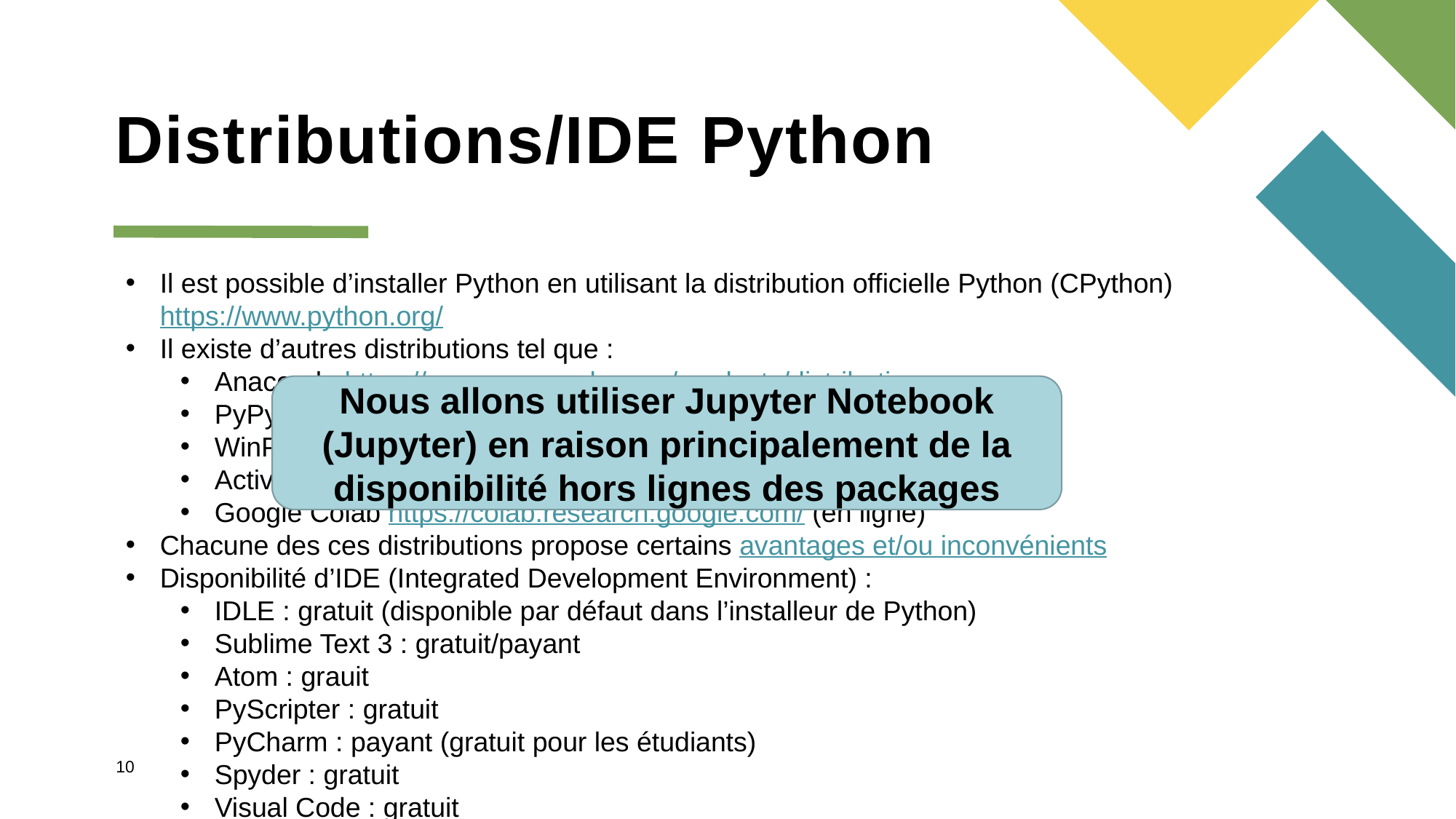

# Distributions/IDE Python
Il est possible d’installer Python en utilisant la distribution officielle Python (CPython) https://www.python.org/
Il existe d’autres distributions tel que :
Anaconda https://www.anaconda.com/products/distribution
PyPy https://www.pypy.org/
WinPython https://winpython.github.io/
ActivePython https://www.activestate.com/products/python/
Google Colab https://colab.research.google.com/ (en ligne)
Chacune des ces distributions propose certains avantages et/ou inconvénients
Disponibilité d’IDE (Integrated Development Environment) :
IDLE : gratuit (disponible par défaut dans l’installeur de Python)
Sublime Text 3 : gratuit/payant
Atom : grauit
PyScripter : gratuit
PyCharm : payant (gratuit pour les étudiants)
Spyder : gratuit
Visual Code : gratuit

Nous allons utiliser Jupyter Notebook (Jupyter) en raison principalement de la disponibilité hors lignes des packages
10